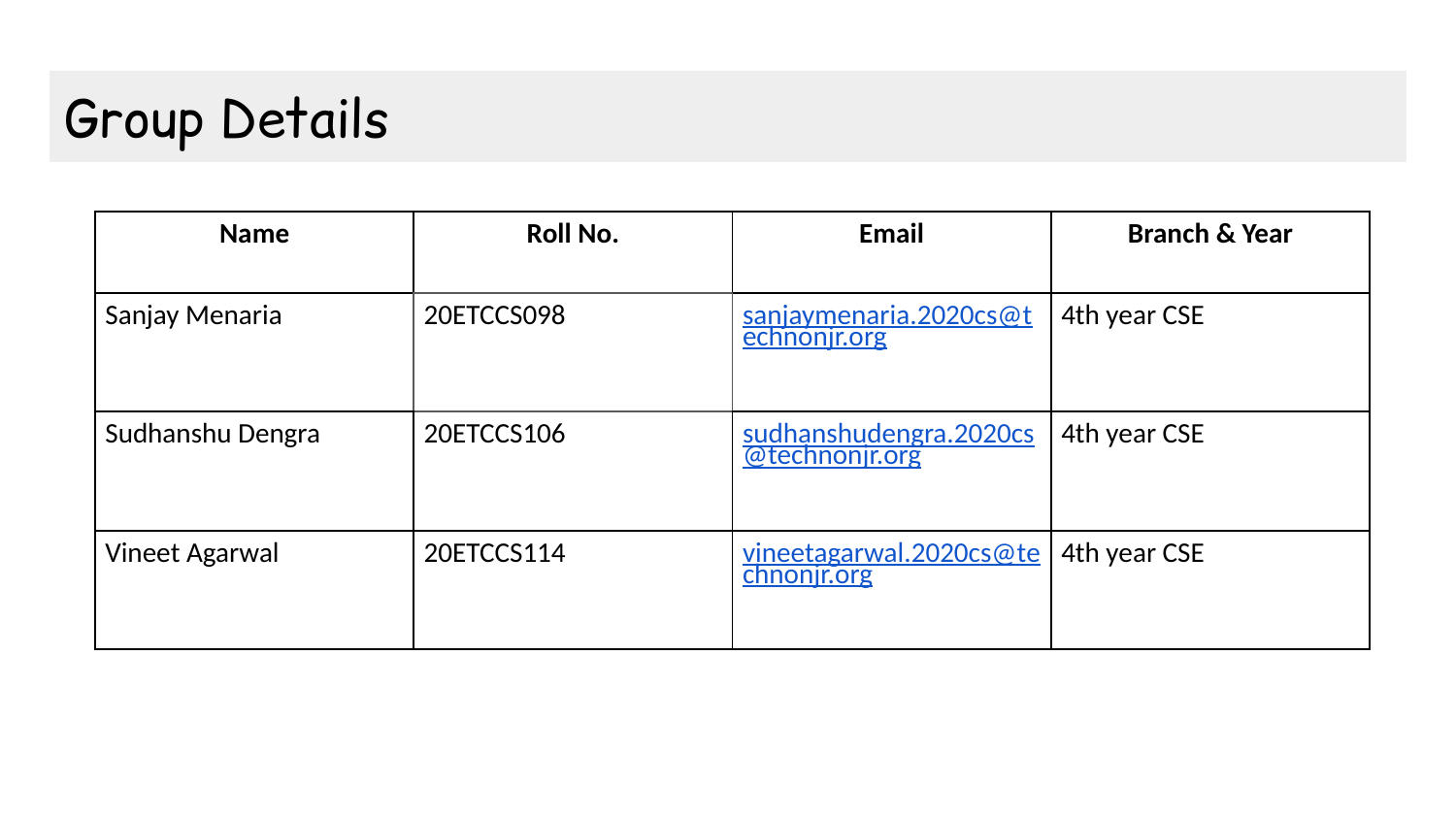

# Group Details
| Name | Roll No. | Email | Branch & Year |
| --- | --- | --- | --- |
| Sanjay Menaria | 20ETCCS098 | sanjaymenaria.2020cs@technonjr.org | 4th year CSE |
| Sudhanshu Dengra | 20ETCCS106 | sudhanshudengra.2020cs@technonjr.org | 4th year CSE |
| Vineet Agarwal | 20ETCCS114 | vineetagarwal.2020cs@technonjr.org | 4th year CSE |